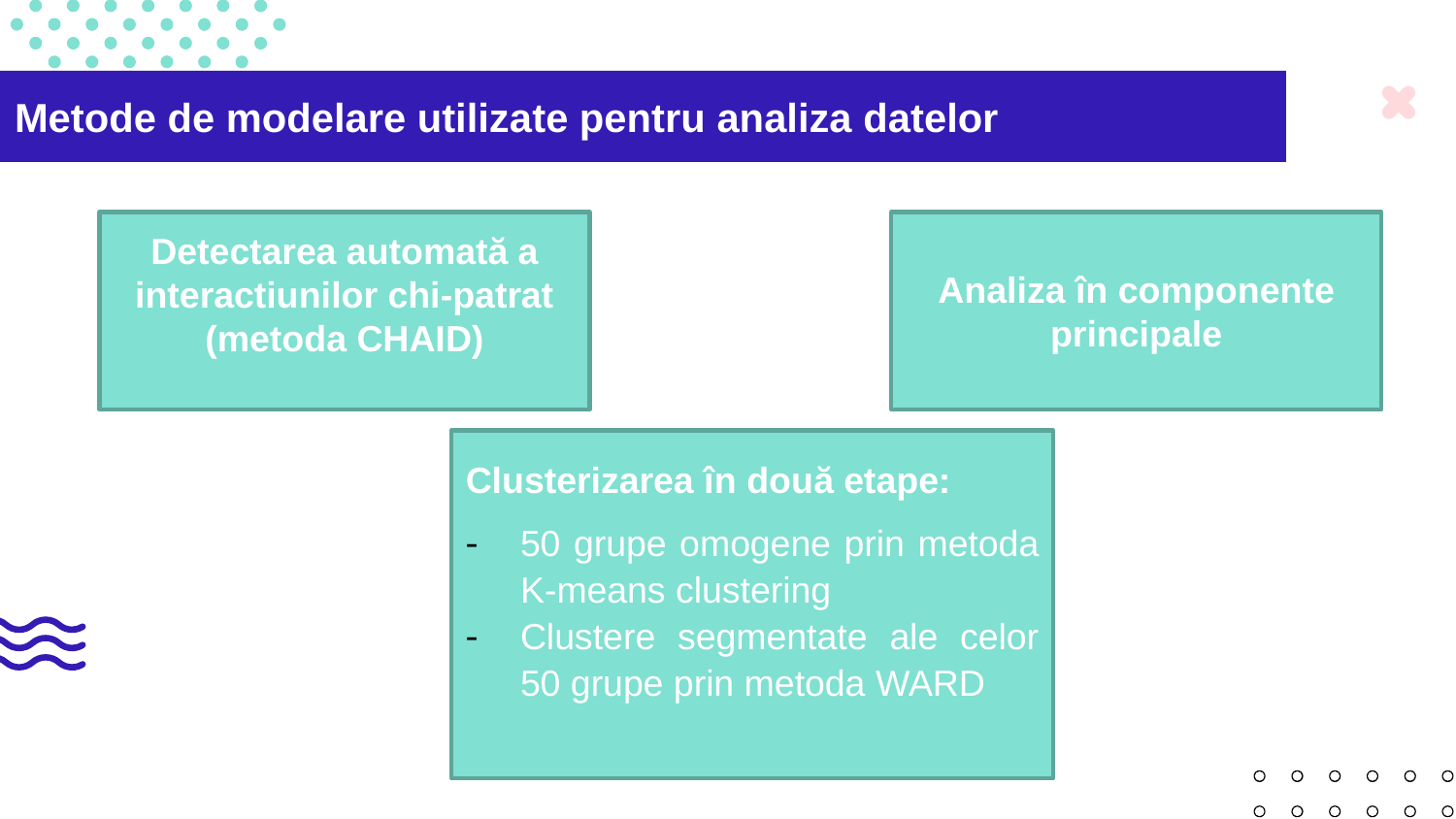

Metode de modelare utilizate pentru analiza datelor
Detectarea automată a interactiunilor chi-patrat (metoda CHAID)

Analiza în componente principale
Clusterizarea în două etape:
50 grupe omogene prin metoda K-means clustering
Clustere segmentate ale celor 50 grupe prin metoda WARD